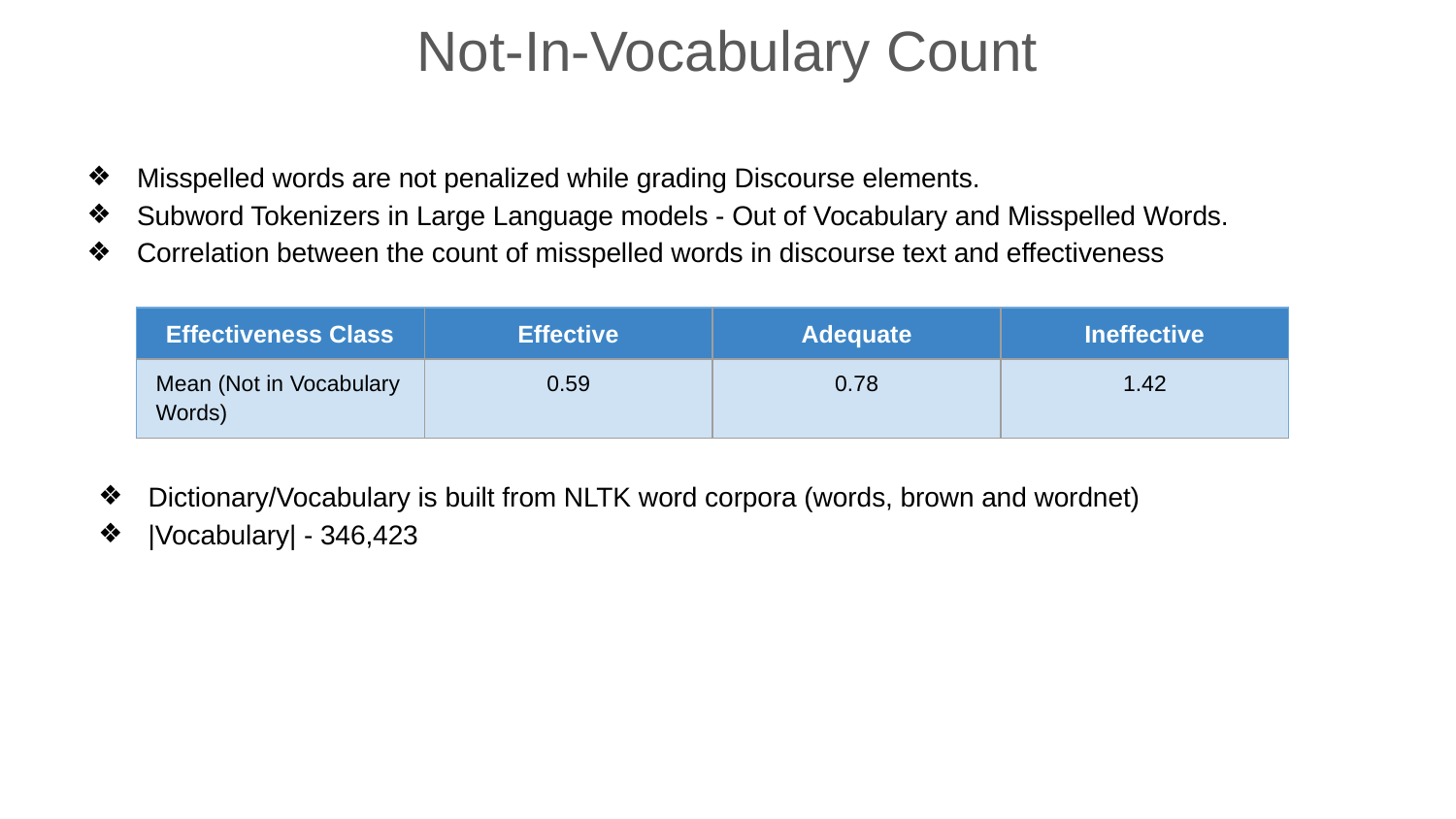

Not-In-Vocabulary Count

Misspelled words are not penalized while grading Discourse elements.
Subword Tokenizers in Large Language models - Out of Vocabulary and Misspelled Words.
Correlation between the count of misspelled words in discourse text and effectiveness

| Effectiveness Class | Effective | Adequate | Ineffective |
| --- | --- | --- | --- |
| Mean (Not in Vocabulary Words) | 0.59 | 0.78 | 1.42 |
Dictionary/Vocabulary is built from NLTK word corpora (words, brown and wordnet)
|Vocabulary| - 346,423